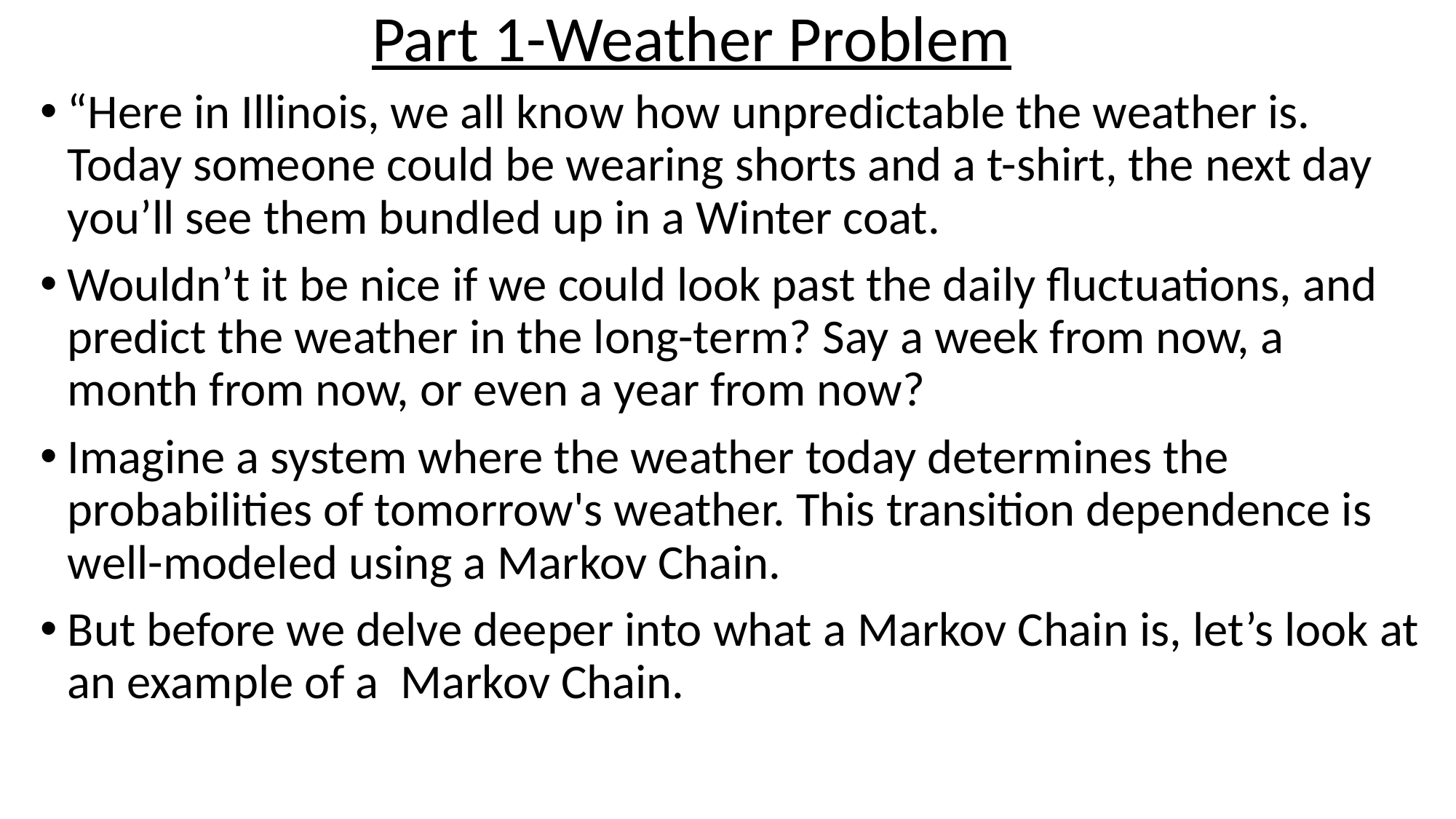

# Part 1-Weather Problem
“Here in Illinois, we all know how unpredictable the weather is. Today someone could be wearing shorts and a t-shirt, the next day you’ll see them bundled up in a Winter coat.
Wouldn’t it be nice if we could look past the daily fluctuations, and predict the weather in the long-term? Say a week from now, a month from now, or even a year from now?
Imagine a system where the weather today determines the probabilities of tomorrow's weather. This transition dependence is well-modeled using a Markov Chain.
But before we delve deeper into what a Markov Chain is, let’s look at an example of a  Markov Chain.